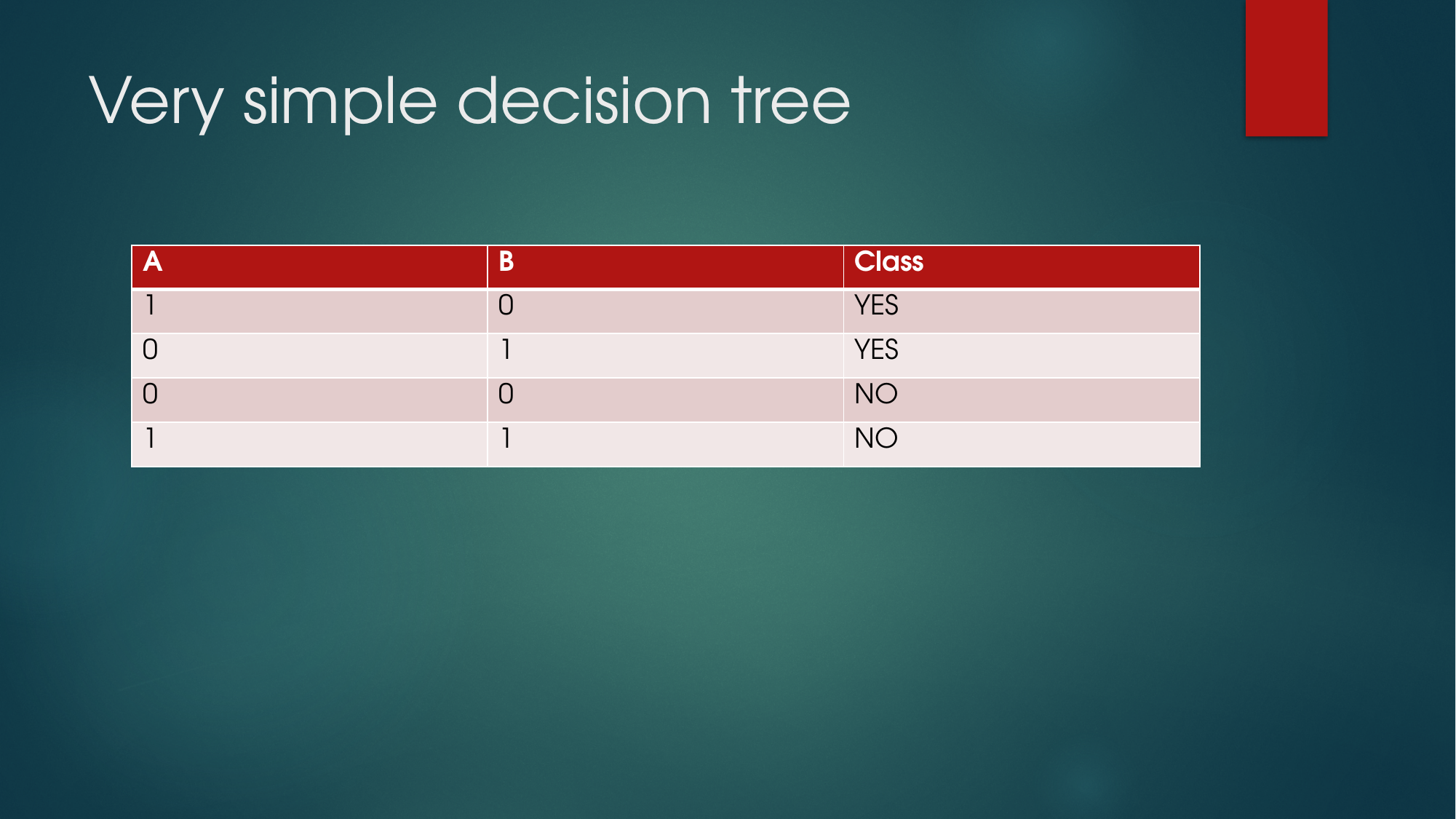

# Very simple decision tree
| A | B | Class |
| --- | --- | --- |
| 1 | 0 | YES |
| 0 | 1 | YES |
| 0 | 0 | NO |
| 1 | 1 | NO |